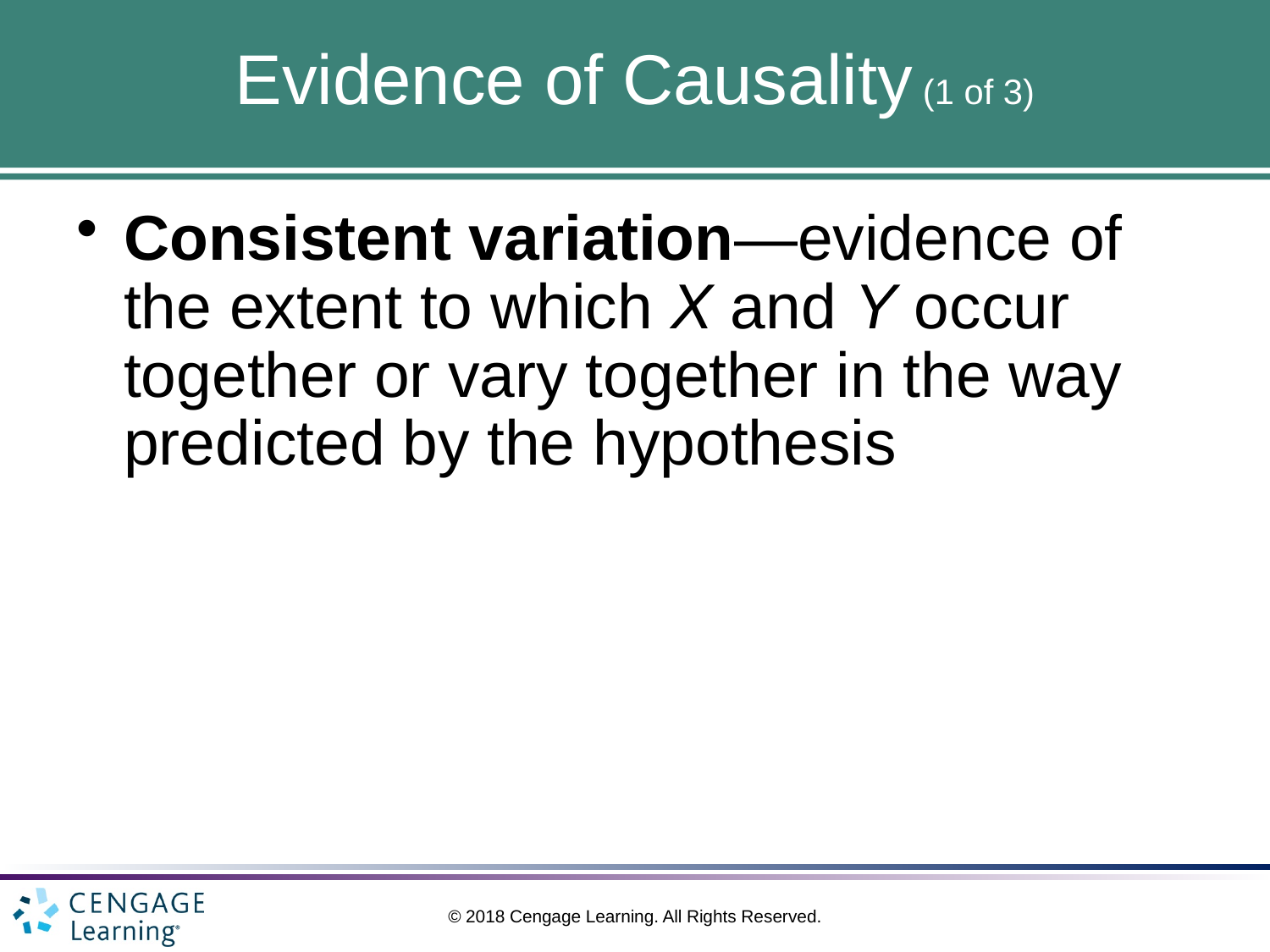

# Evidence of Causality (1 of 3)
Consistent variation—evidence of the extent to which X and Y occur together or vary together in the way predicted by the hypothesis